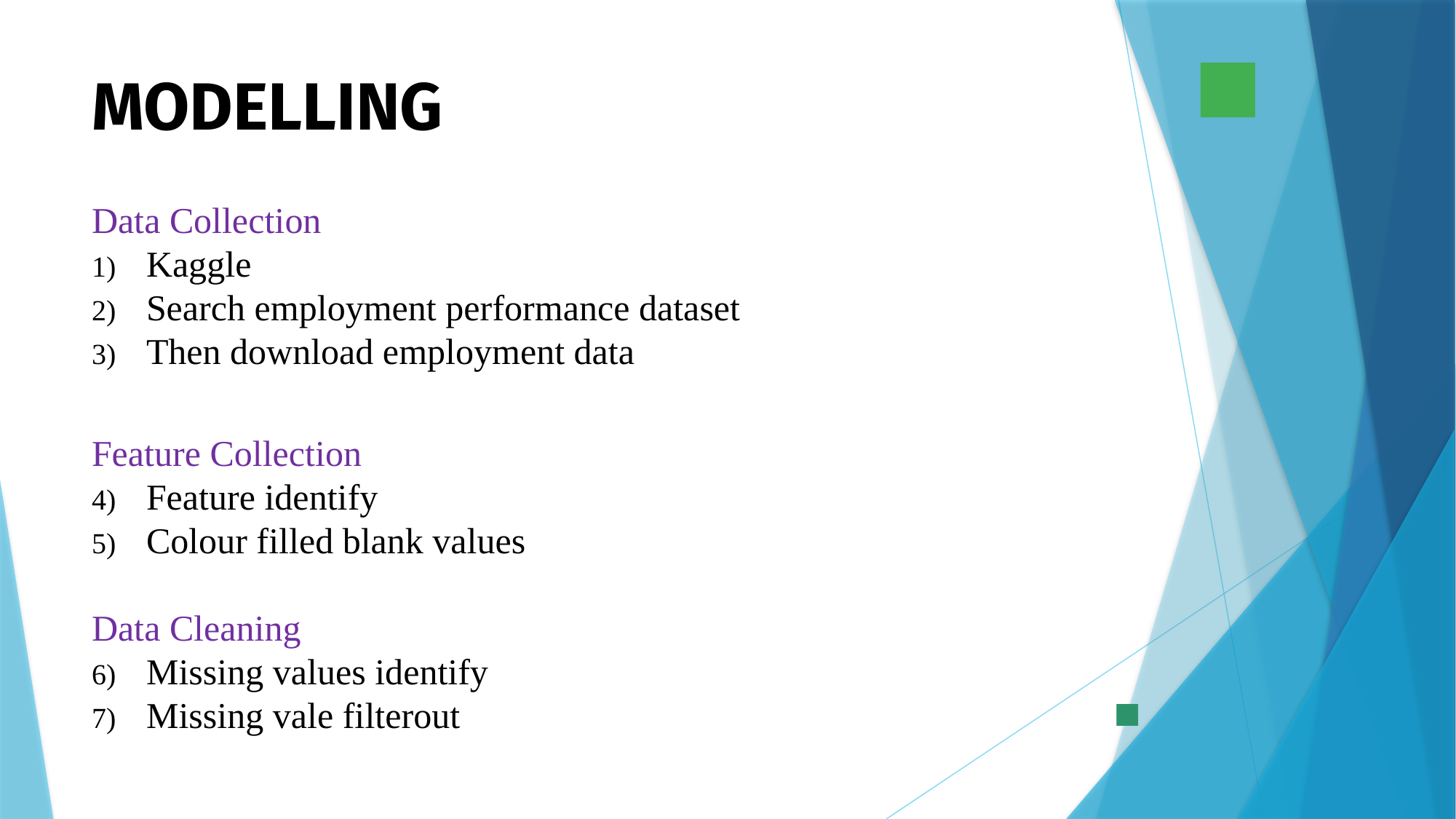

# MODELLING

Data Collection
Kaggle
Search employment performance dataset
Then download employment data

Feature Collection
Feature identify
Colour filled blank values

Data Cleaning
Missing values identify
Missing vale filterout